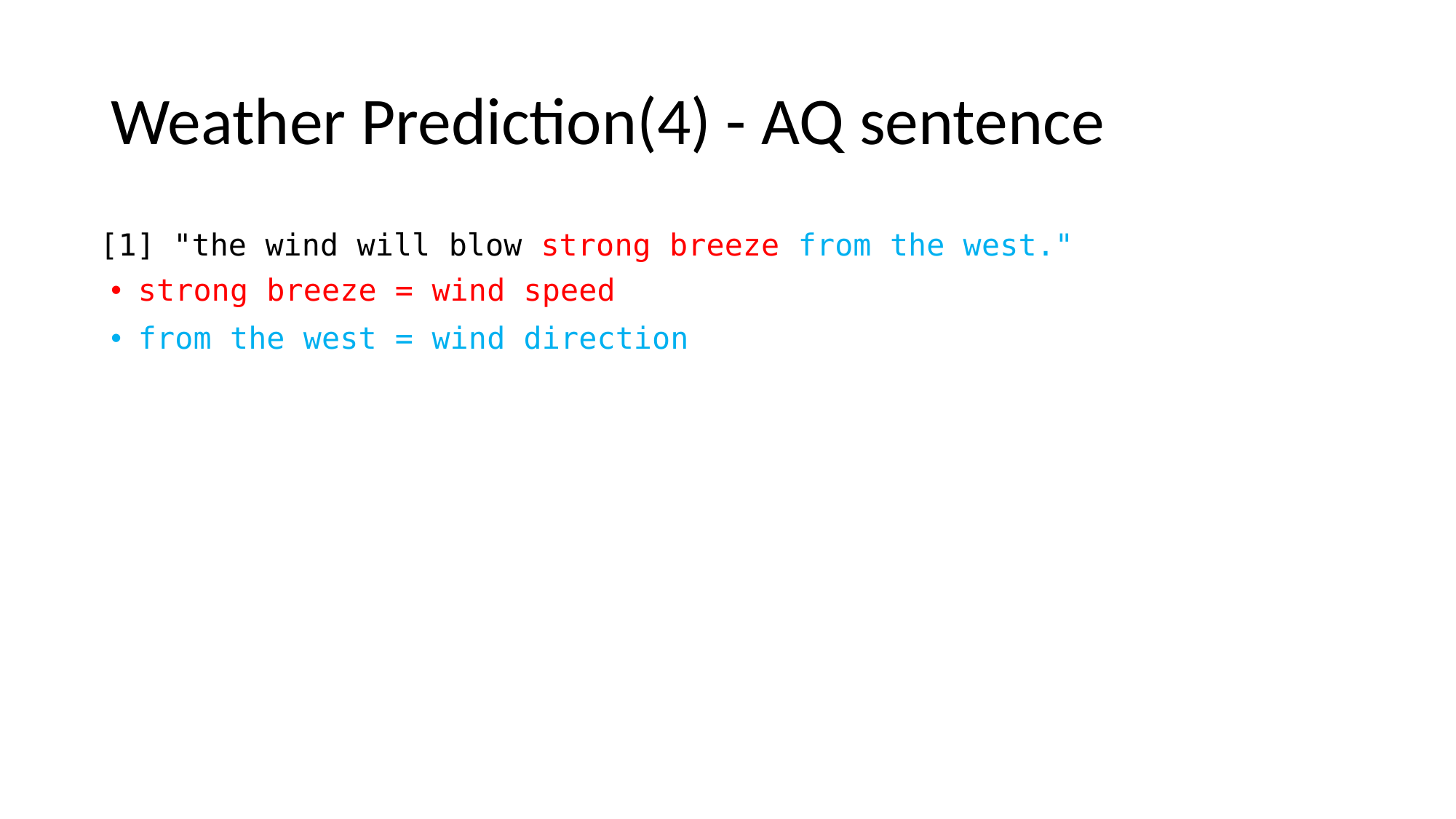

# Weather Prediction(4) - AQ sentence

strong breeze = wind speed
from the west = wind direction
[1] "the wind will blow strong breeze from the west."